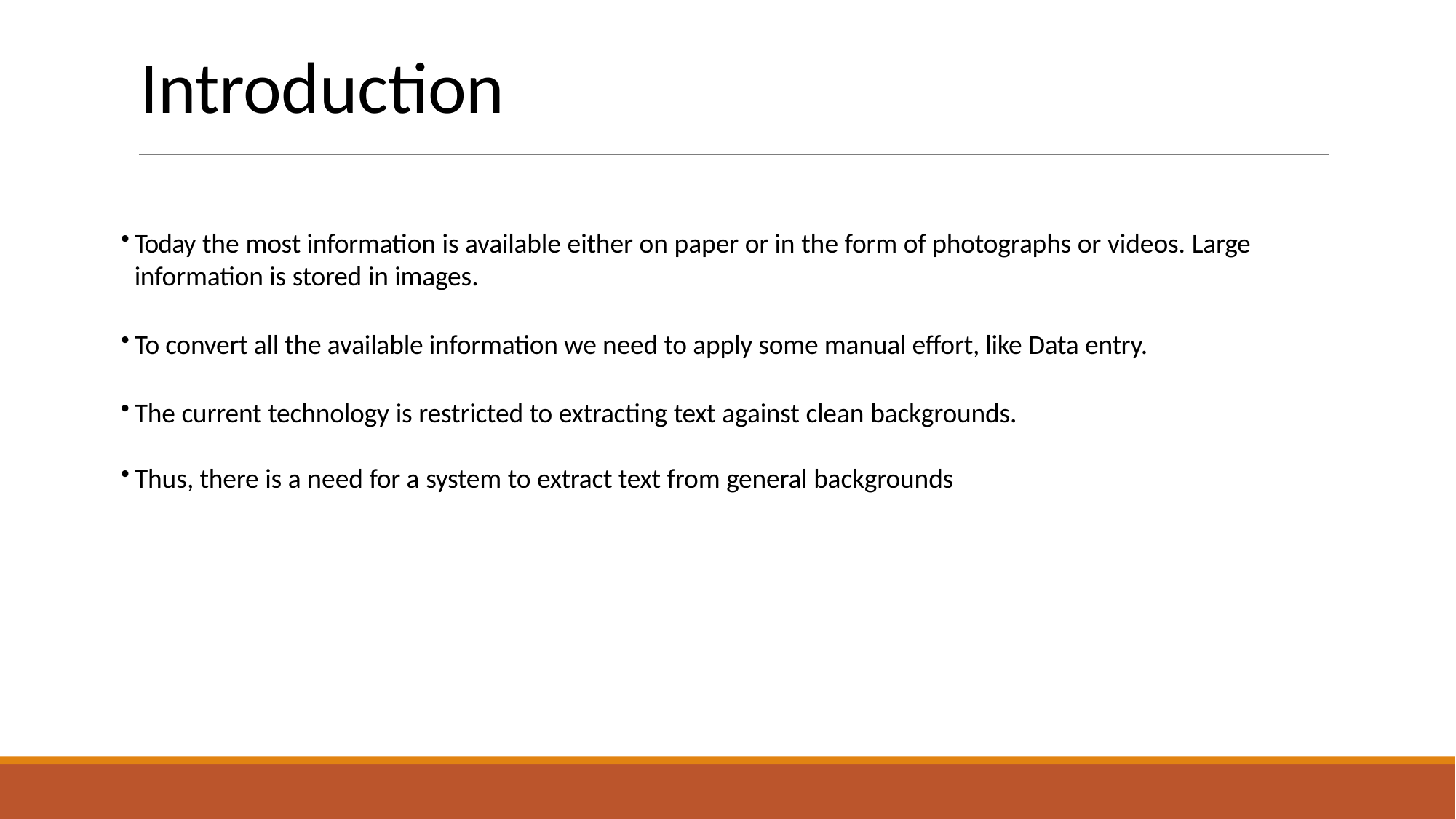

# Introduction

Today the most information is available either on paper or in the form of photographs or videos. Large  information is stored in images.

To convert all the available information we need to apply some manual effort, like Data entry.

The current technology is restricted to extracting text against clean backgrounds.

Thus, there is a need for a system to extract text from general backgrounds